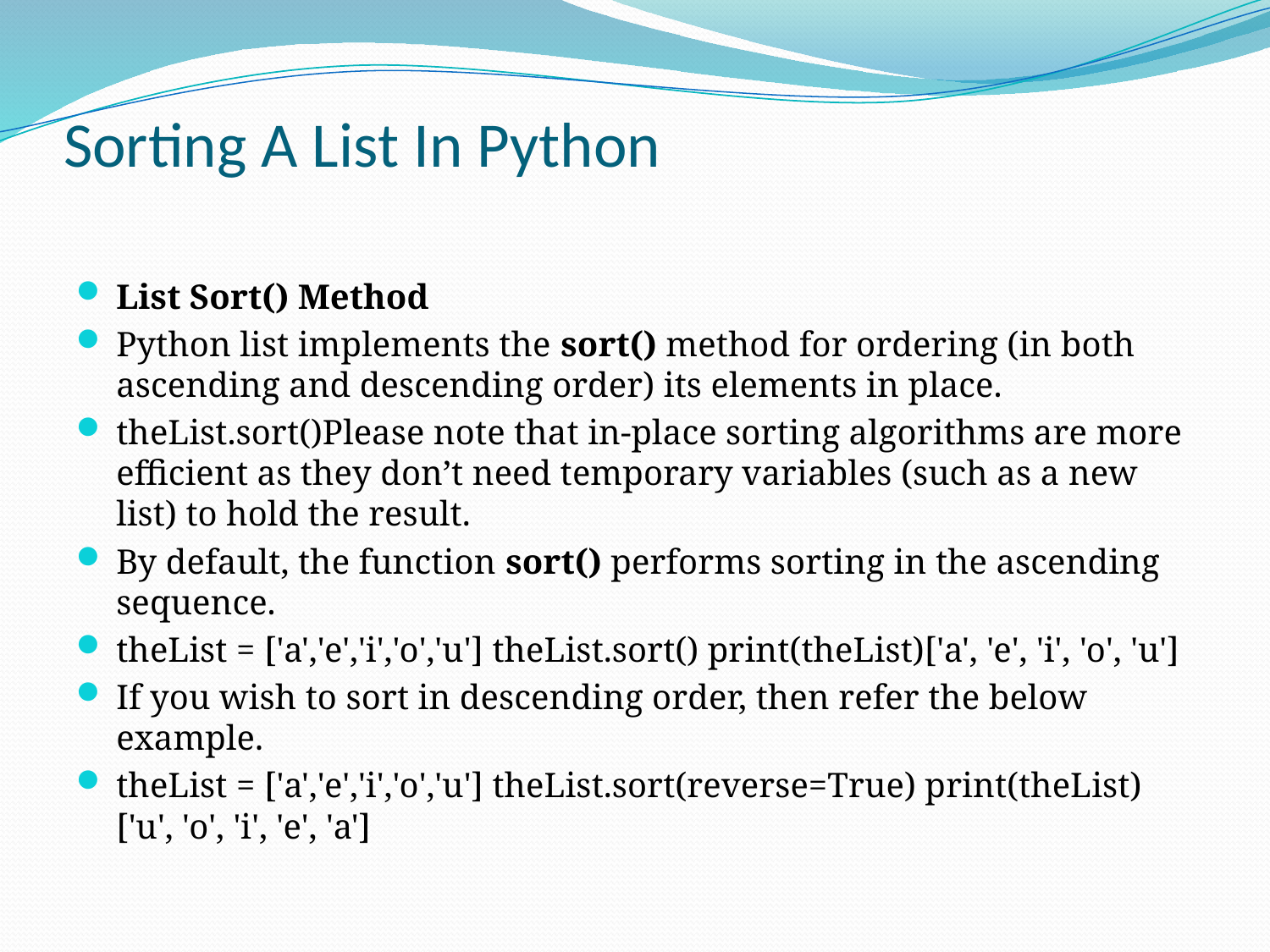

# Sorting A List In Python
List Sort() Method
Python list implements the sort() method for ordering (in both ascending and descending order) its elements in place.
theList.sort()Please note that in-place sorting algorithms are more efficient as they don’t need temporary variables (such as a new list) to hold the result.
By default, the function sort() performs sorting in the ascending sequence.
theList = ['a','e','i','o','u'] theList.sort() print(theList)['a', 'e', 'i', 'o', 'u']
If you wish to sort in descending order, then refer the below example.
theList = ['a','e','i','o','u'] theList.sort(reverse=True) print(theList)['u', 'o', 'i', 'e', 'a']